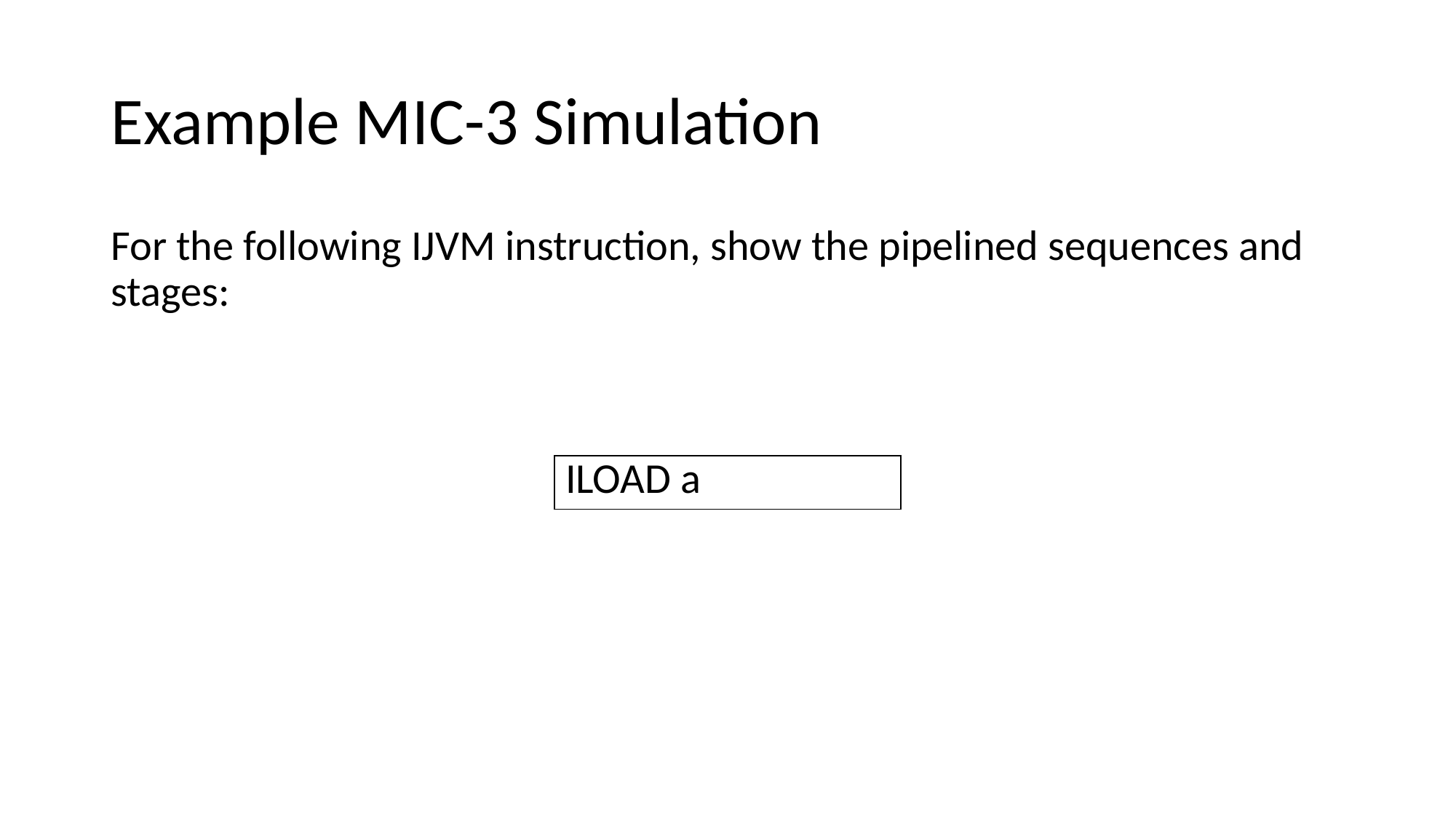

# Example MIC-3 Simulation
For the following IJVM instruction, show the pipelined sequences and stages:
| ILOAD a |
| --- |